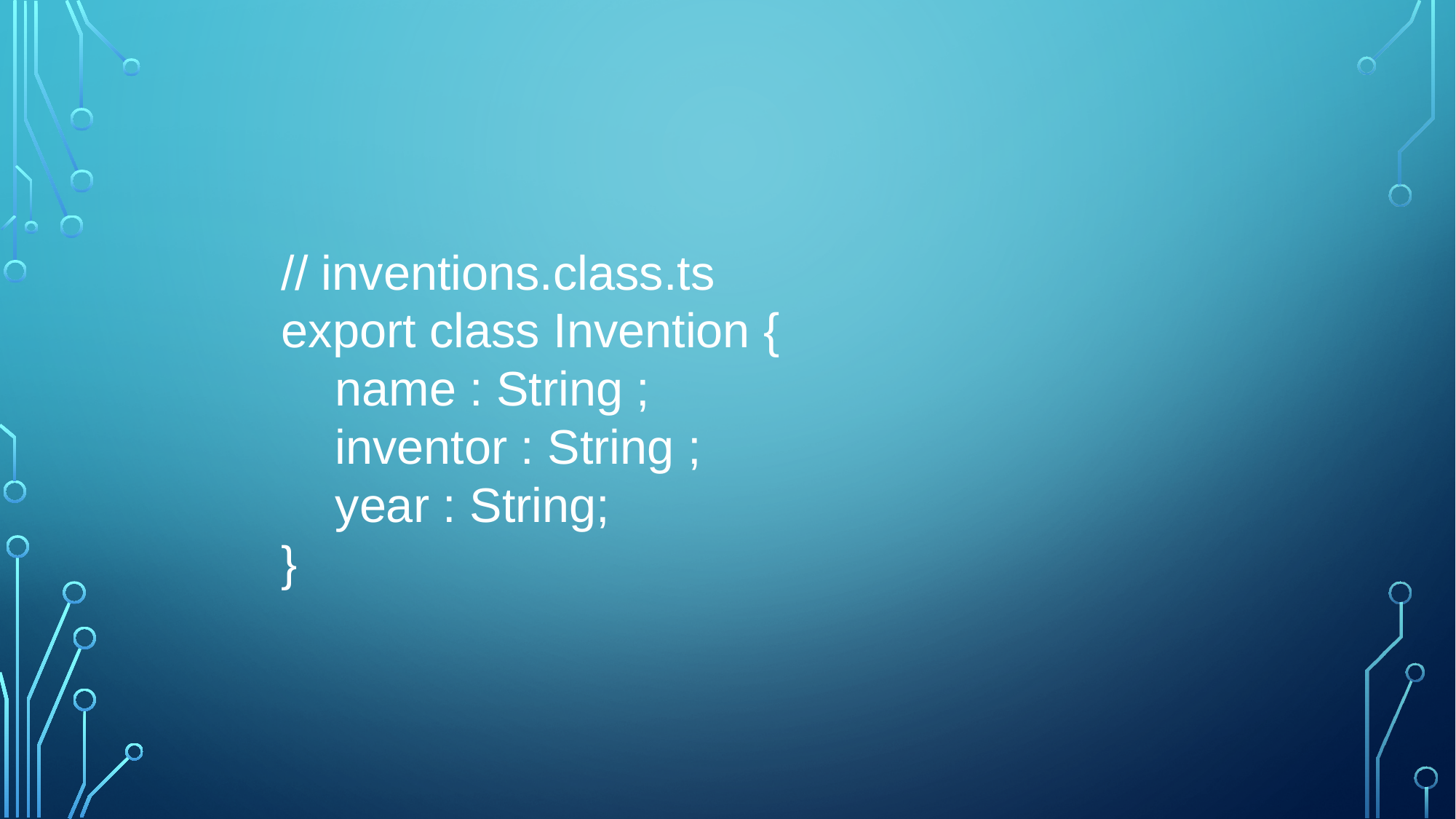

// inventions.class.ts
export class Invention {
    name : String ;
    inventor : String ;
    year : String;
}